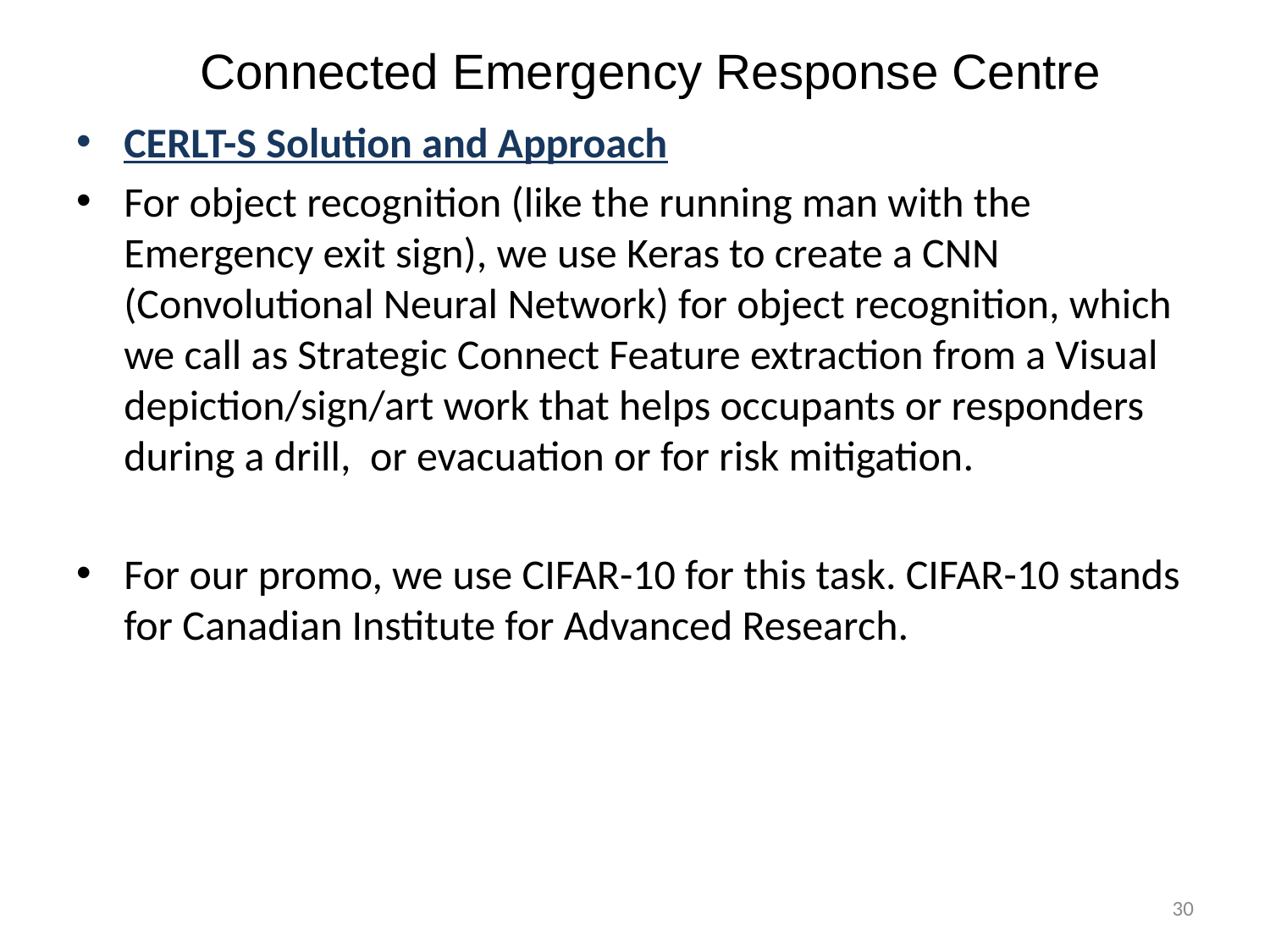

# Connected Emergency Response Centre
CERLT-S Solution and Approach
For object recognition (like the running man with the Emergency exit sign), we use Keras to create a CNN (Convolutional Neural Network) for object recognition, which we call as Strategic Connect Feature extraction from a Visual depiction/sign/art work that helps occupants or responders during a drill,  or evacuation or for risk mitigation.

For our promo, we use CIFAR-10 for this task. CIFAR-10 stands for Canadian Institute for Advanced Research.

 30